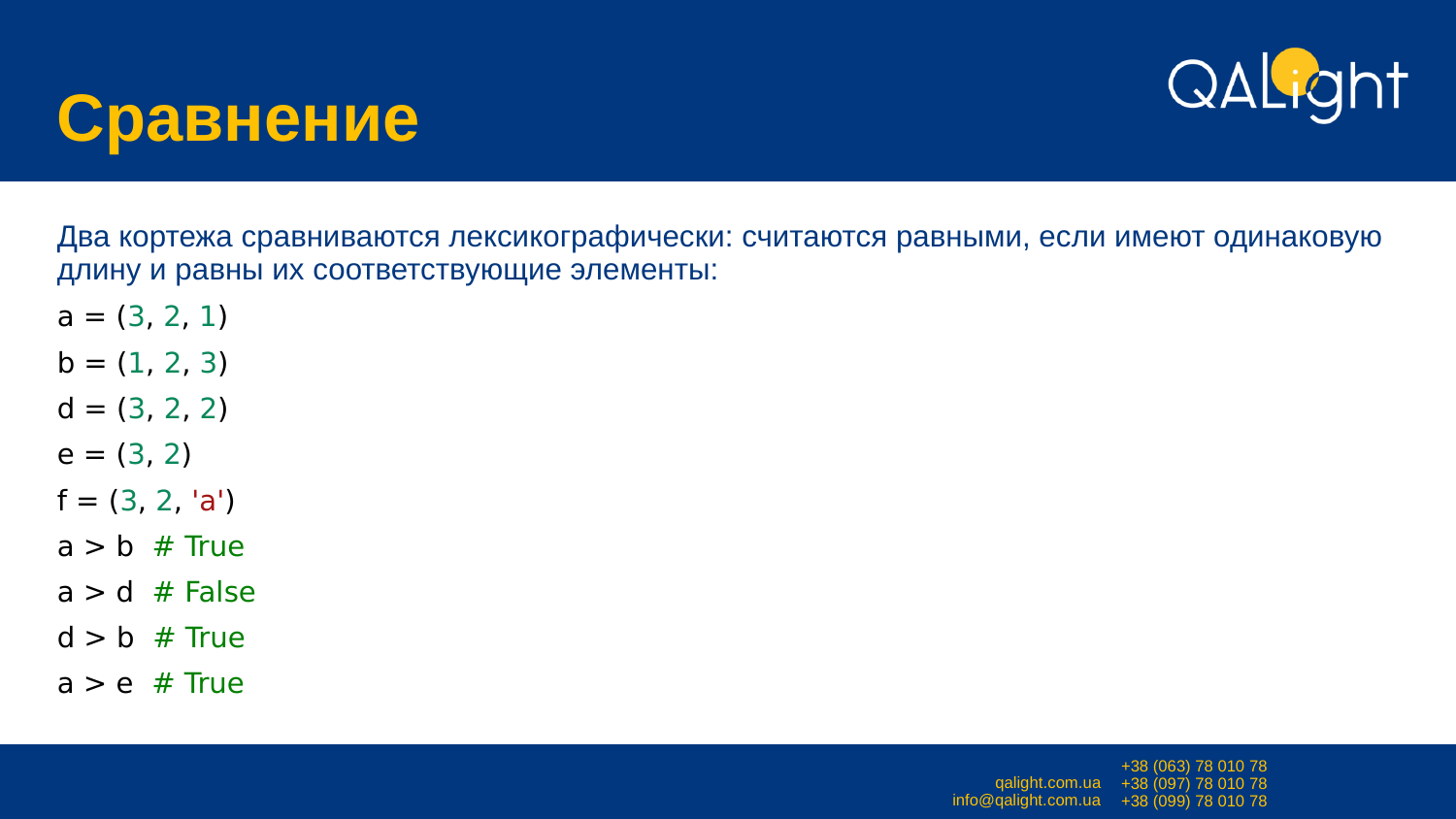

# Сравнение
Два кортежа сравниваются лексикографически: считаются равными, если имеют одинаковую длину и равны их соответствующие элементы:
a = (3, 2, 1)
b = (1, 2, 3)
d = (3, 2, 2)
e = (3, 2)
f = (3, 2, 'a')
a > b  # True
a > d  # False
d > b  # True
a > e  # True